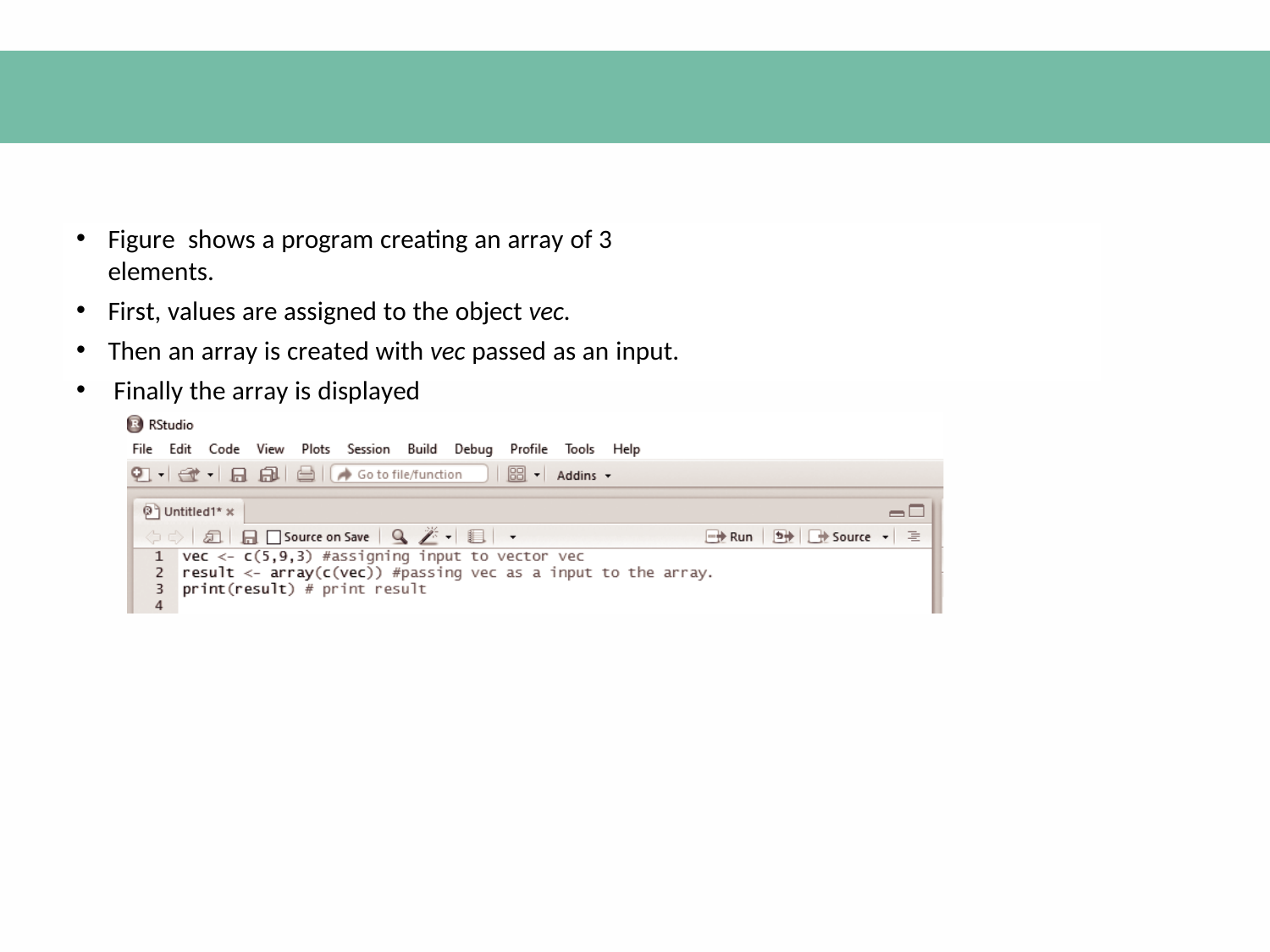

Figure  shows a program creating an array of 3 elements.
First, values are assigned to the object vec.
Then an array is created with vec passed as an input.
Finally the array is displayed